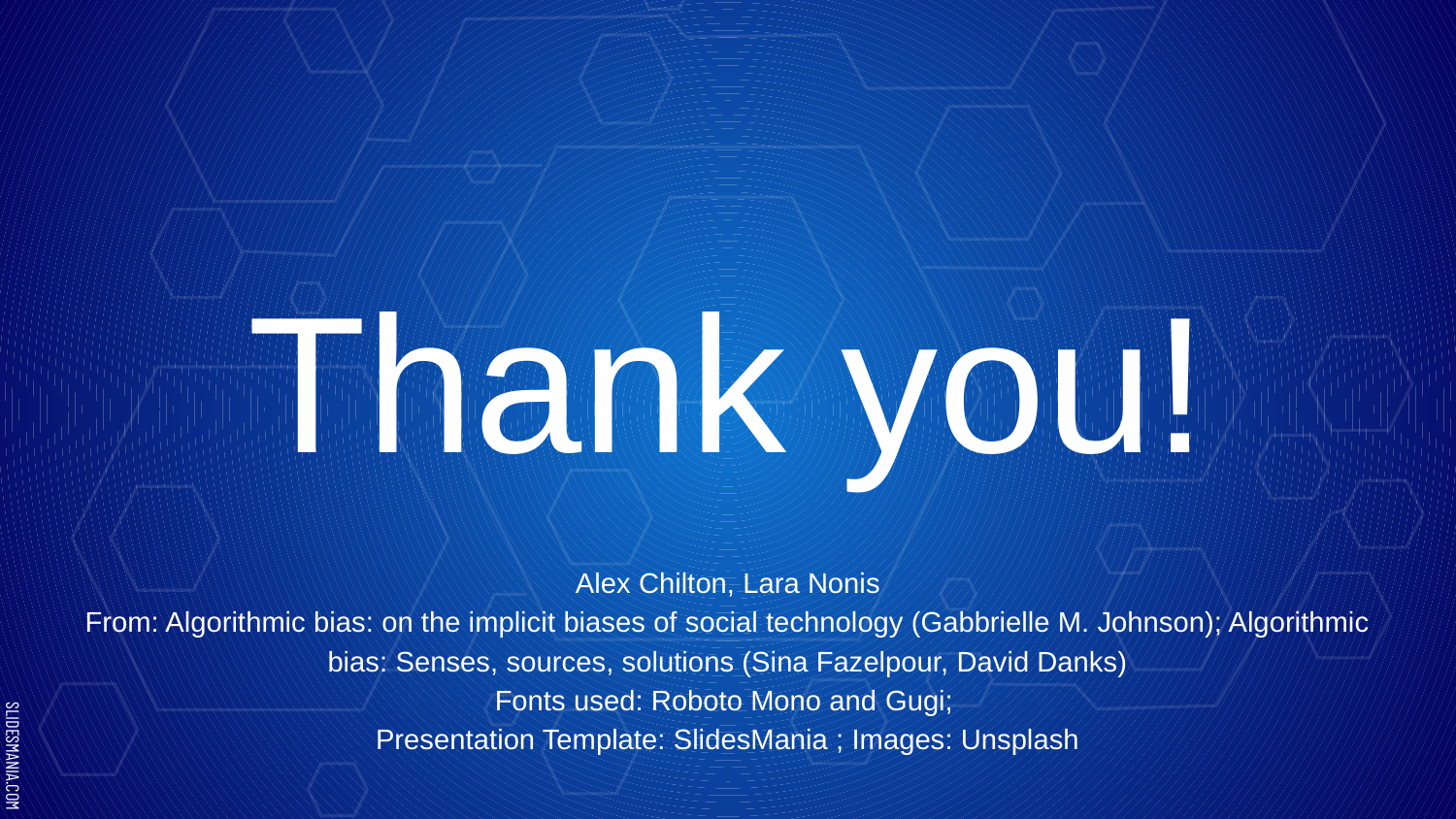

# Thank you!
Alex Chilton, Lara Nonis
From: Algorithmic bias: on the implicit biases of social technology (Gabbrielle M. Johnson); Algorithmic bias: Senses, sources, solutions (Sina Fazelpour, David Danks)
Fonts used: Roboto Mono and Gugi;
Presentation Template: SlidesMania ; Images: Unsplash